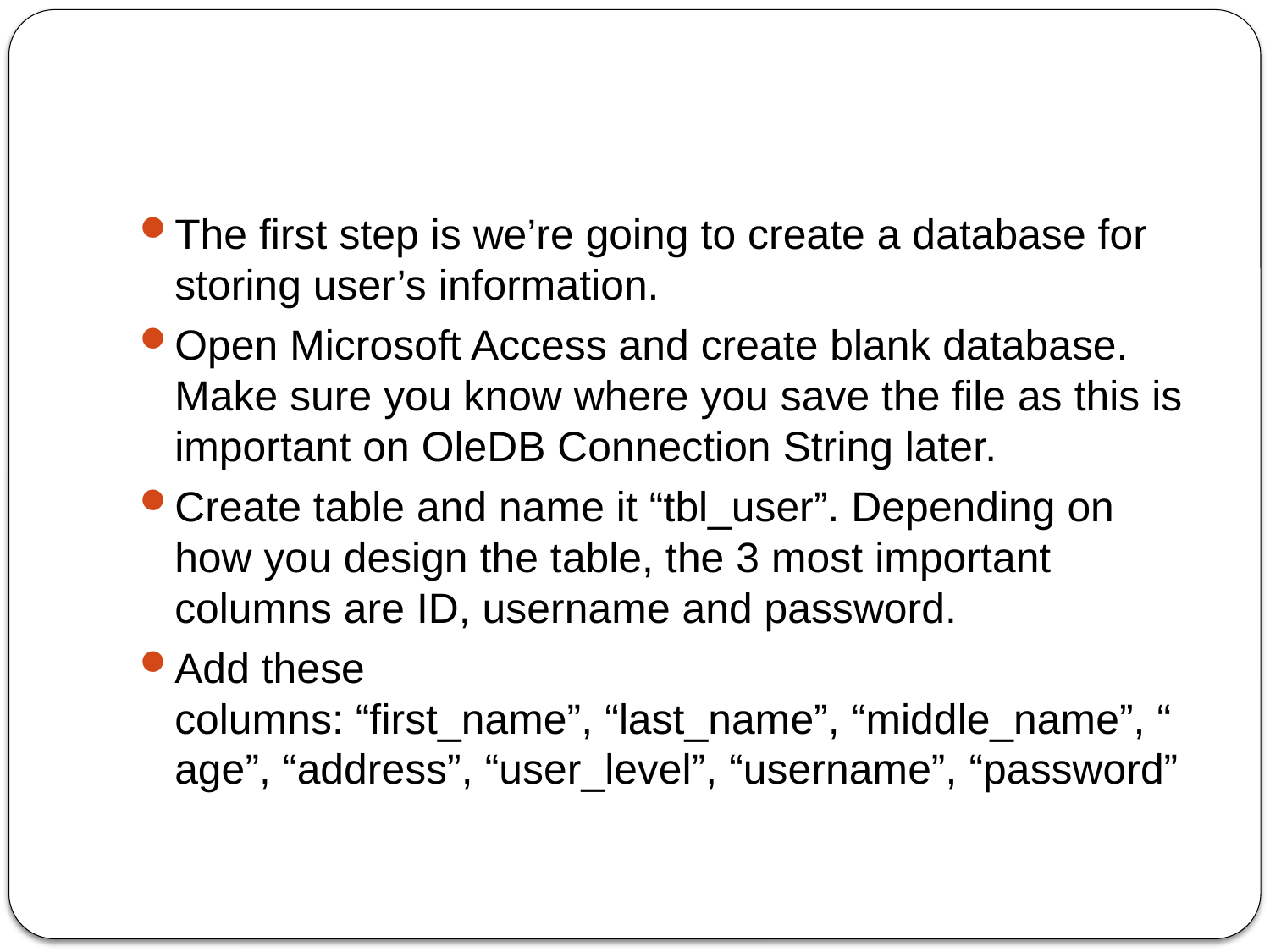

#
The first step is we’re going to create a database for storing user’s information.
Open Microsoft Access and create blank database. Make sure you know where you save the file as this is important on OleDB Connection String later.
Create table and name it “tbl_user”. Depending on how you design the table, the 3 most important columns are ID, username and password.
Add these columns: “first_name”, “last_name”, “middle_name”, “age”, “address”, “user_level”, “username”, “password”